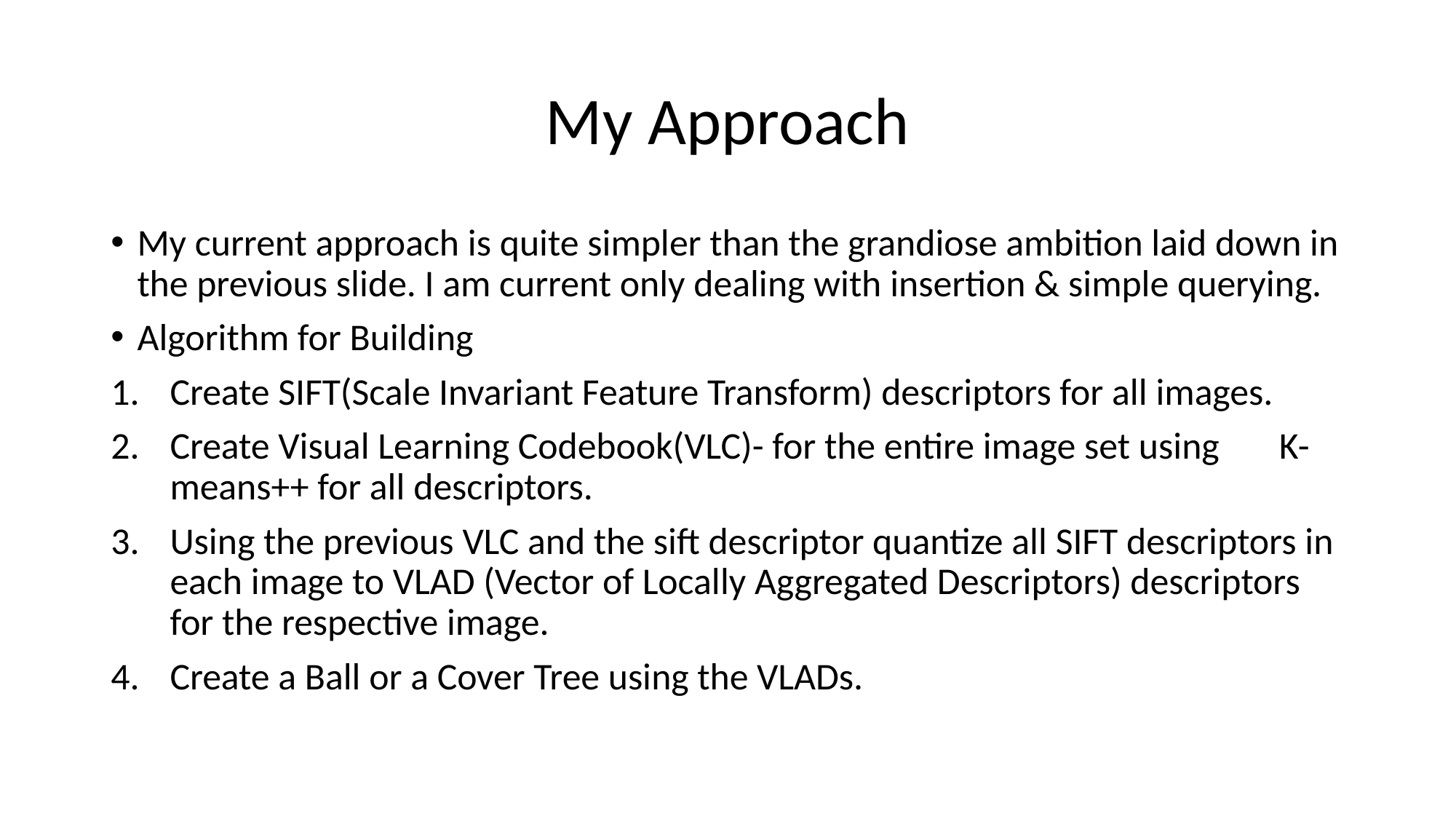

# My Approach
My current approach is quite simpler than the grandiose ambition laid down in the previous slide. I am current only dealing with insertion & simple querying.
Algorithm for Building
Create SIFT(Scale Invariant Feature Transform) descriptors for all images.
Create Visual Learning Codebook(VLC)- for the entire image set using       K-means++ for all descriptors.
Using the previous VLC and the sift descriptor quantize all SIFT descriptors in each image to VLAD (Vector of Locally Aggregated Descriptors) descriptors for the respective image.
Create a Ball or a Cover Tree using the VLADs.